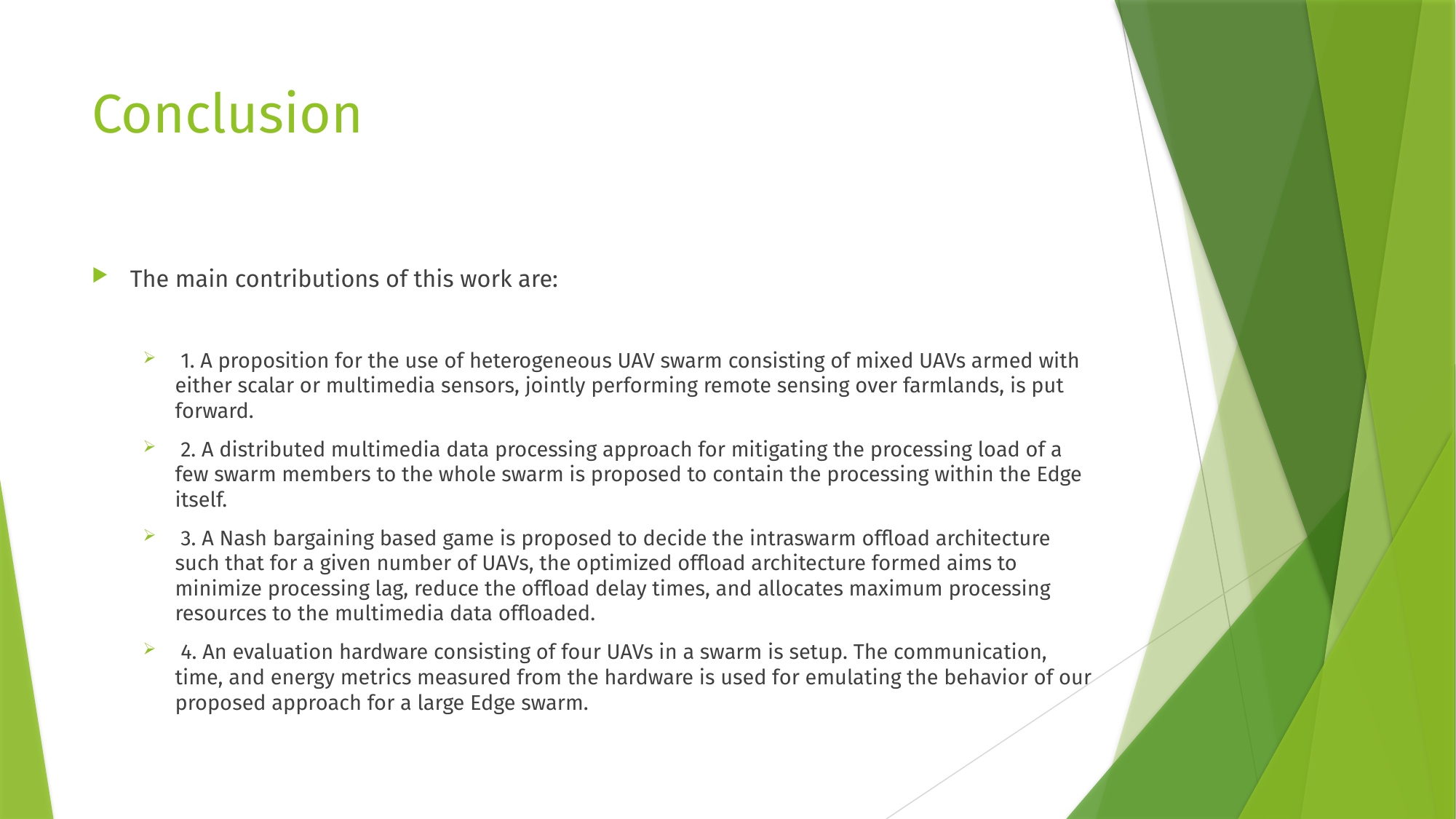

# Conclusion
The main contributions of this work are:

 1. A proposition for the use of heterogeneous UAV swarm consisting of mixed UAVs armed with either scalar or multimedia sensors, jointly performing remote sensing over farmlands, is put forward.
 2. A distributed multimedia data processing approach for mitigating the processing load of a few swarm members to the whole swarm is proposed to contain the processing within the Edge itself.
 3. A Nash bargaining based game is proposed to decide the intraswarm offload architecture such that for a given number of UAVs, the optimized offload architecture formed aims to minimize processing lag, reduce the offload delay times, and allocates maximum processing resources to the multimedia data offloaded.
 4. An evaluation hardware consisting of four UAVs in a swarm is setup. The communication, time, and energy metrics measured from the hardware is used for emulating the behavior of our proposed approach for a large Edge swarm.